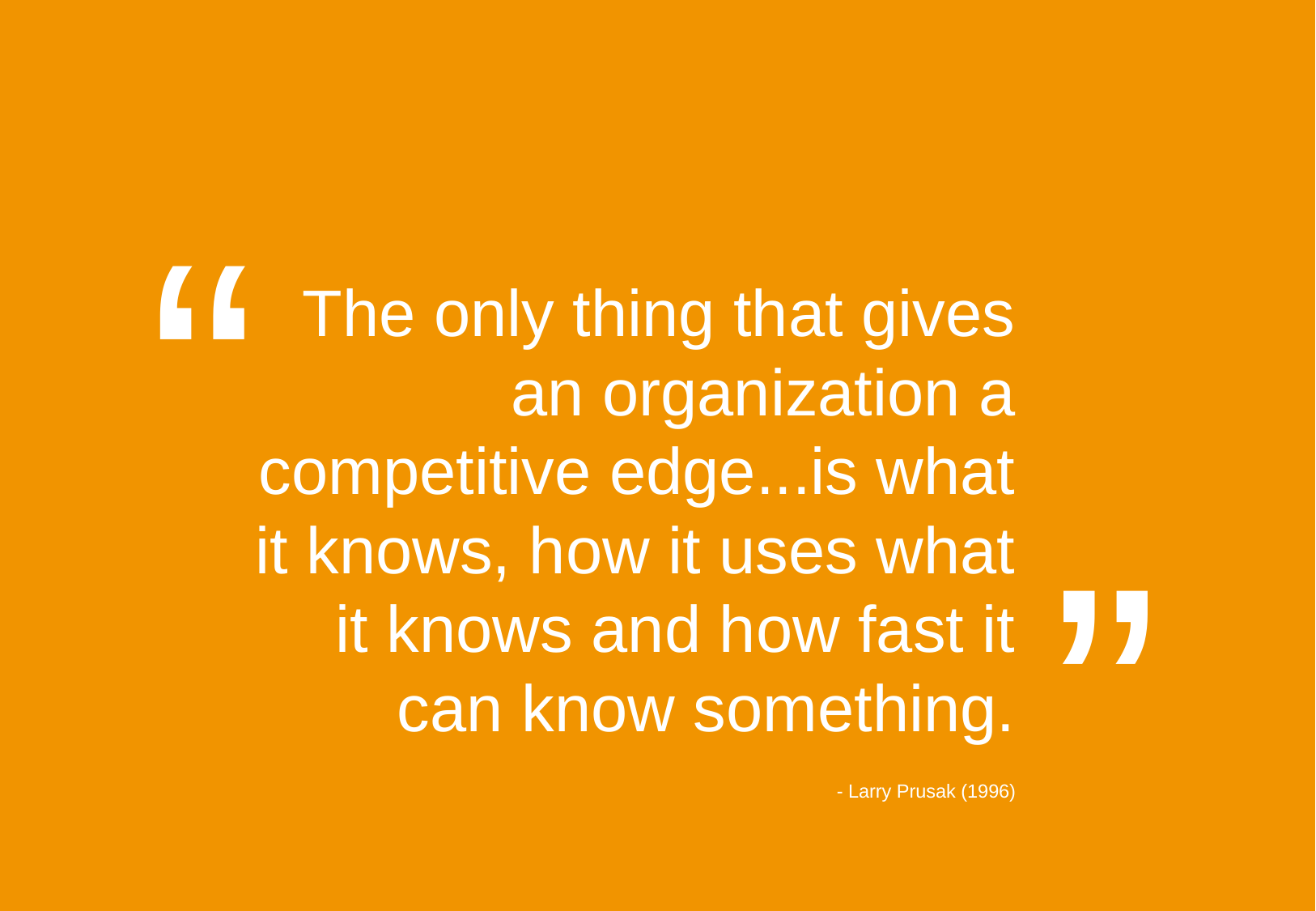

“
The only thing that gives an organization a competitive edge...is what it knows, how it uses what it knows and how fast it can know something.
- Larry Prusak (1996)
”